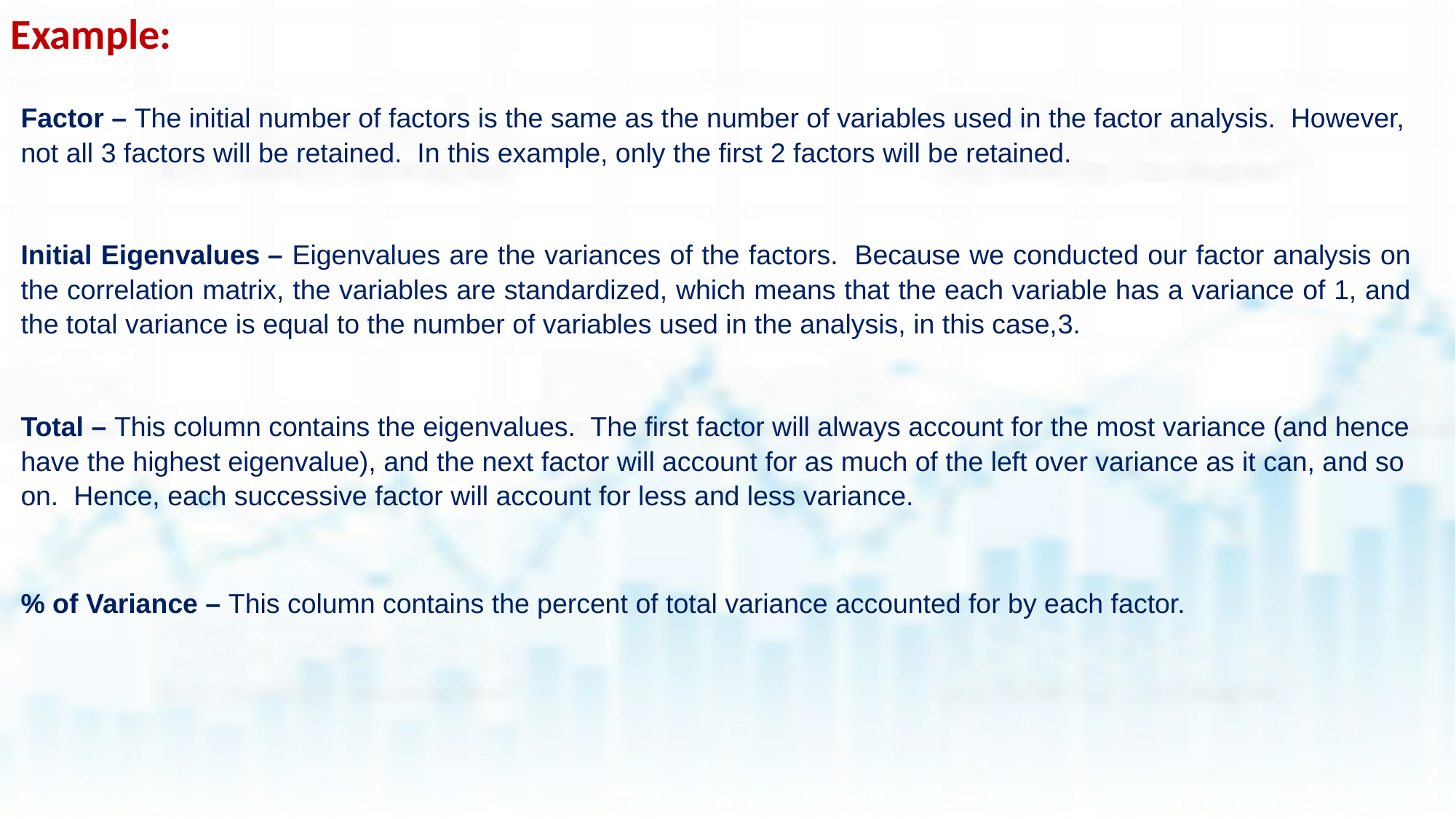

Example:

Factor – The initial number of factors is the same as the number of variables used in the factor analysis.  However, not all 3 factors will be retained.  In this example, only the first 2 factors will be retained.

Initial Eigenvalues – Eigenvalues are the variances of the factors.  Because we conducted our factor analysis on the correlation matrix, the variables are standardized, which means that the each variable has a variance of 1, and the total variance is equal to the number of variables used in the analysis, in this case,3.
Total – This column contains the eigenvalues.  The first factor will always account for the most variance (and hence have the highest eigenvalue), and the next factor will account for as much of the left over variance as it can, and so on.  Hence, each successive factor will account for less and less variance.
% of Variance – This column contains the percent of total variance accounted for by each factor.